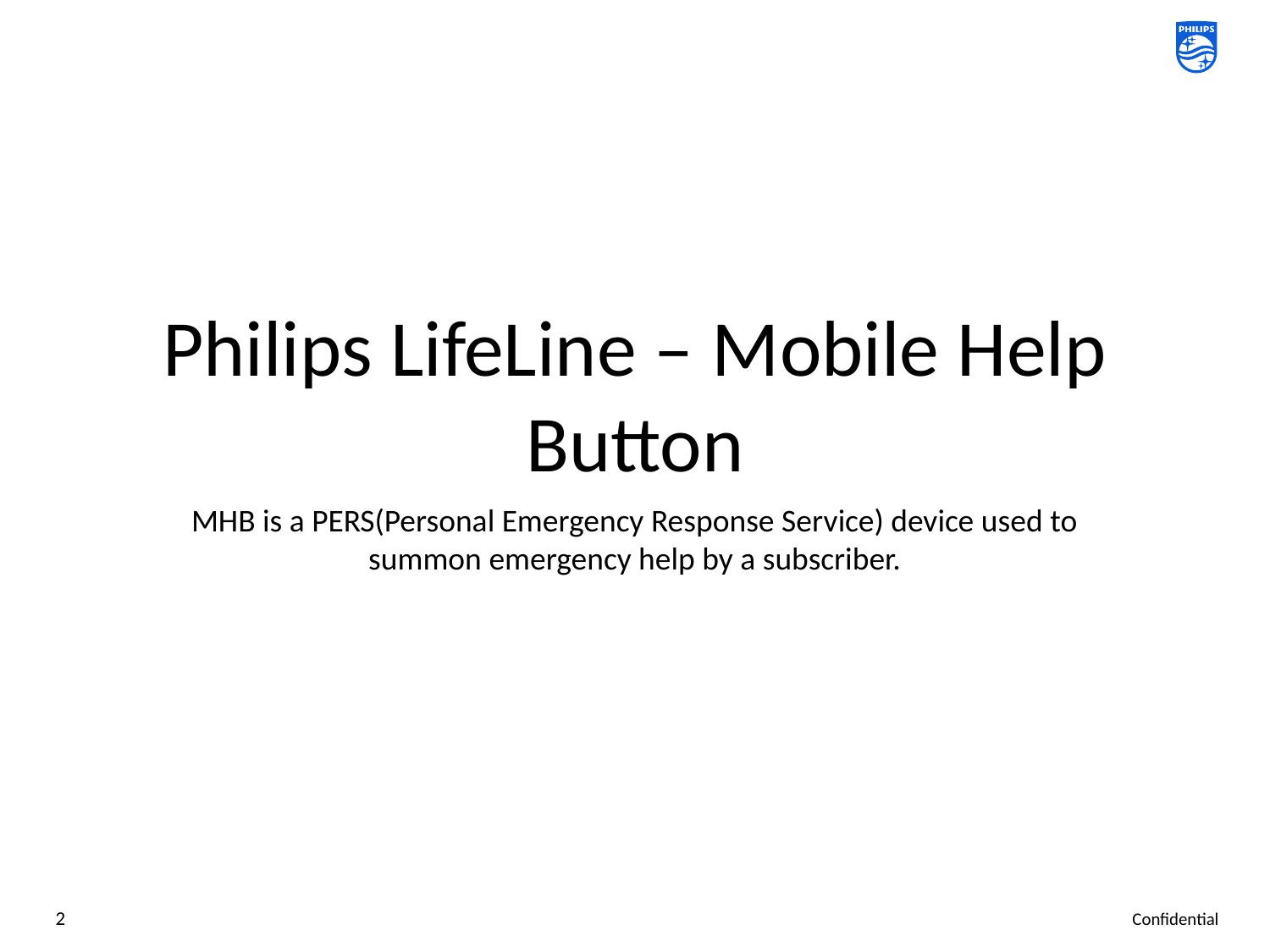

# Philips LifeLine – Mobile Help Button
MHB is a PERS(Personal Emergency Response Service) device used to summon emergency help by a subscriber.